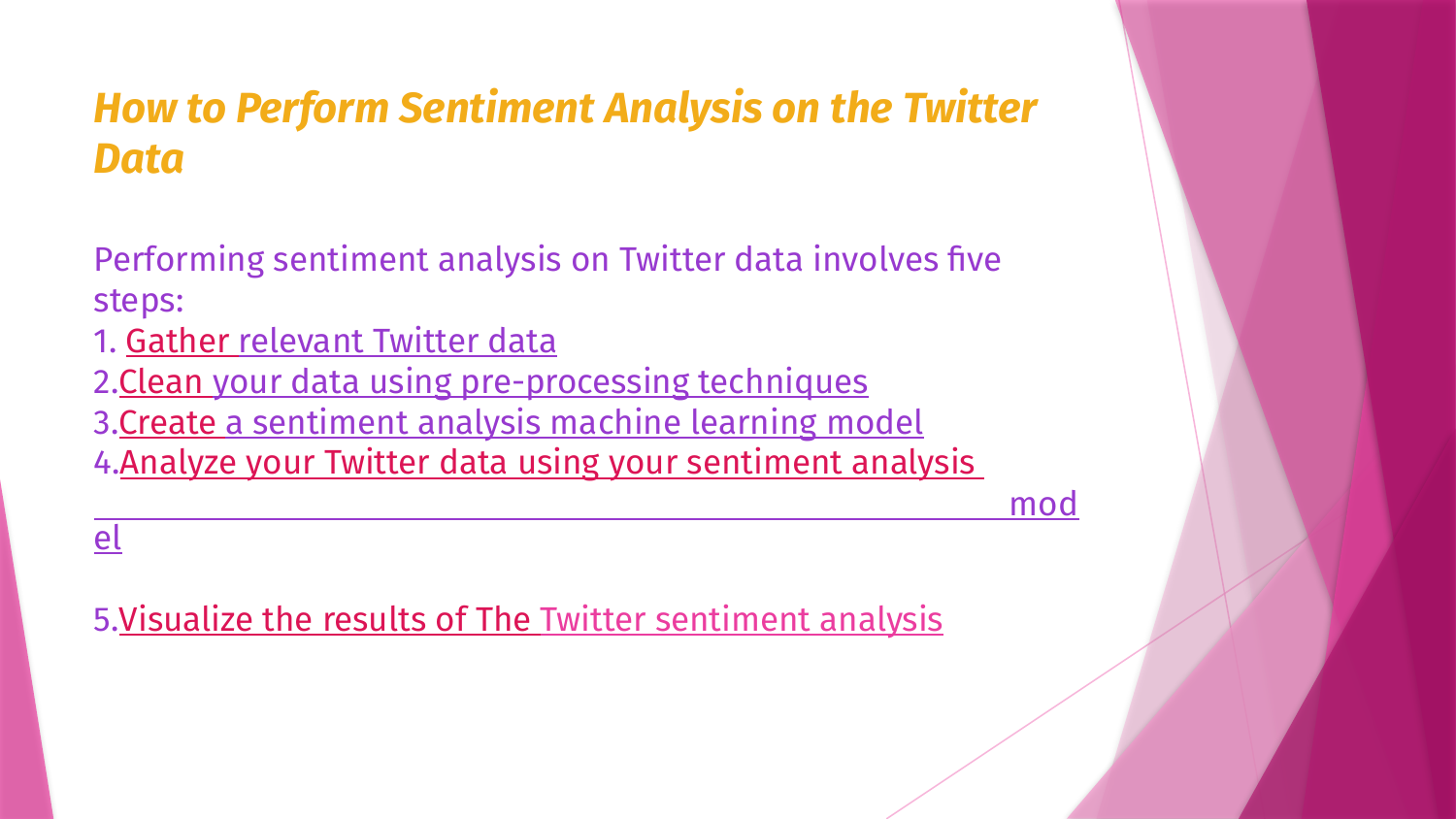

# How to Perform Sentiment Analysis on the Twitter Data Performing sentiment analysis on Twitter data involves five steps: 1. Gather relevant Twitter data 2.Clean your data using pre-processing techniques 3.Create a sentiment analysis machine learning model 4.Analyze your Twitter data using your sentiment analysis                                                                                                       model 5.Visualize the results of The Twitter sentiment analysis